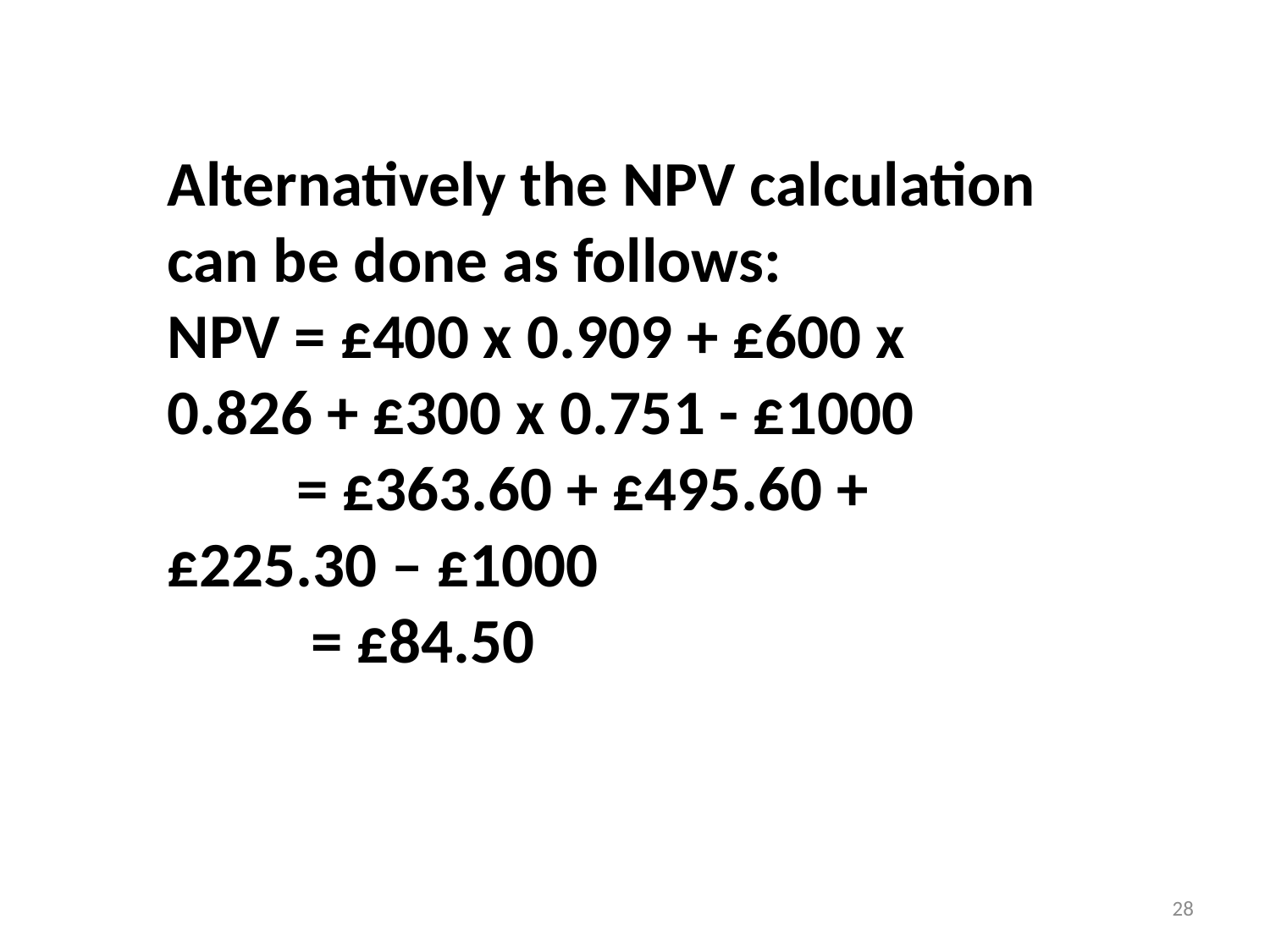

Alternatively the NPV calculation can be done as follows:
NPV = £400 x 0.909 + £600 x 0.826 + £300 x 0.751 - £1000
         = £363.60 + £495.60 + £225.30 – £1000
          = £84.50
28